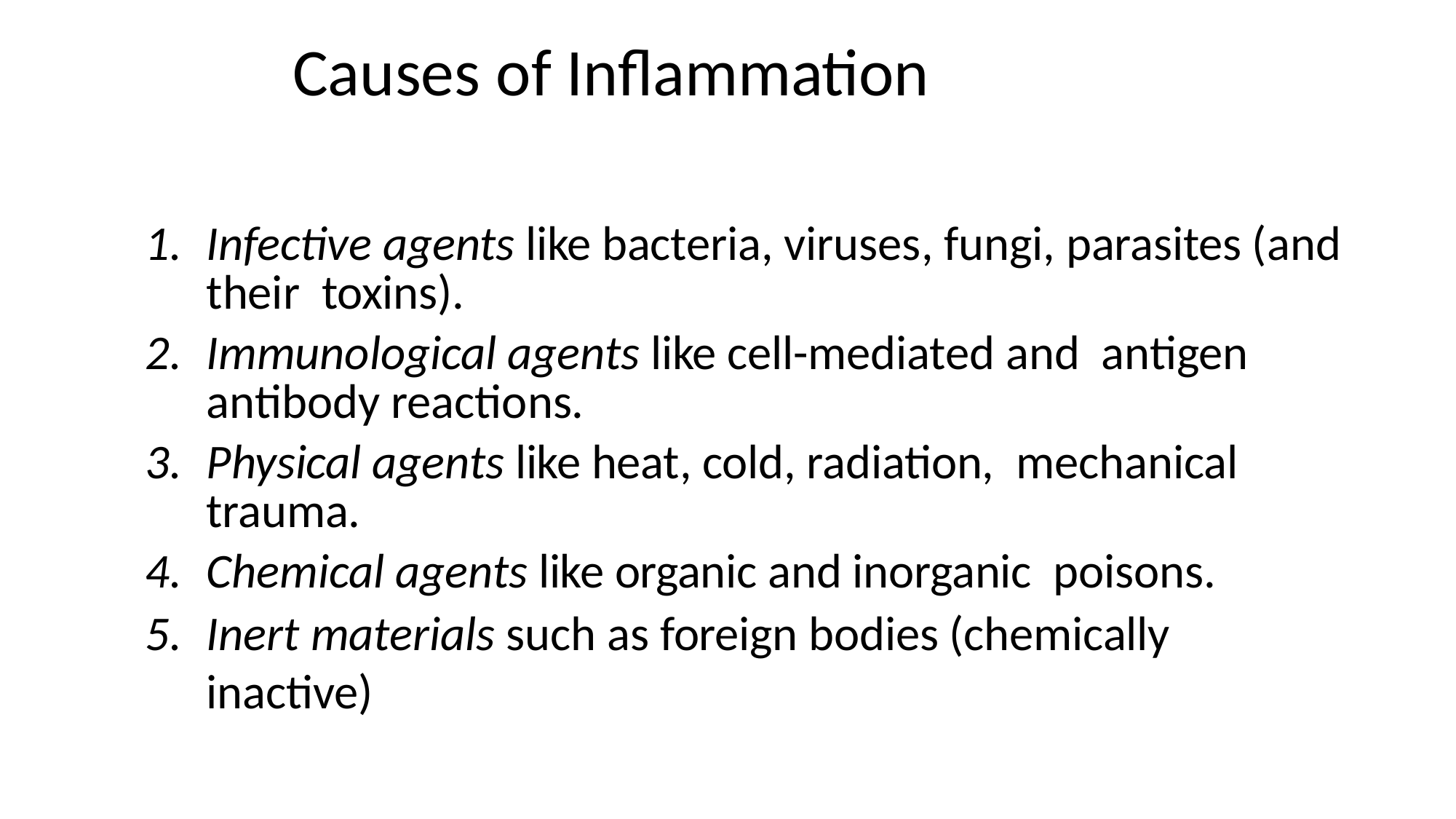

# Causes of Inflammation
Infective agents like bacteria, viruses, fungi, parasites (and their  toxins).
Immunological agents like cell-mediated and  antigen antibody reactions.
Physical agents like heat, cold, radiation,  mechanical trauma.
Chemical agents like organic and inorganic  poisons.
Inert materials such as foreign bodies (chemically inactive)